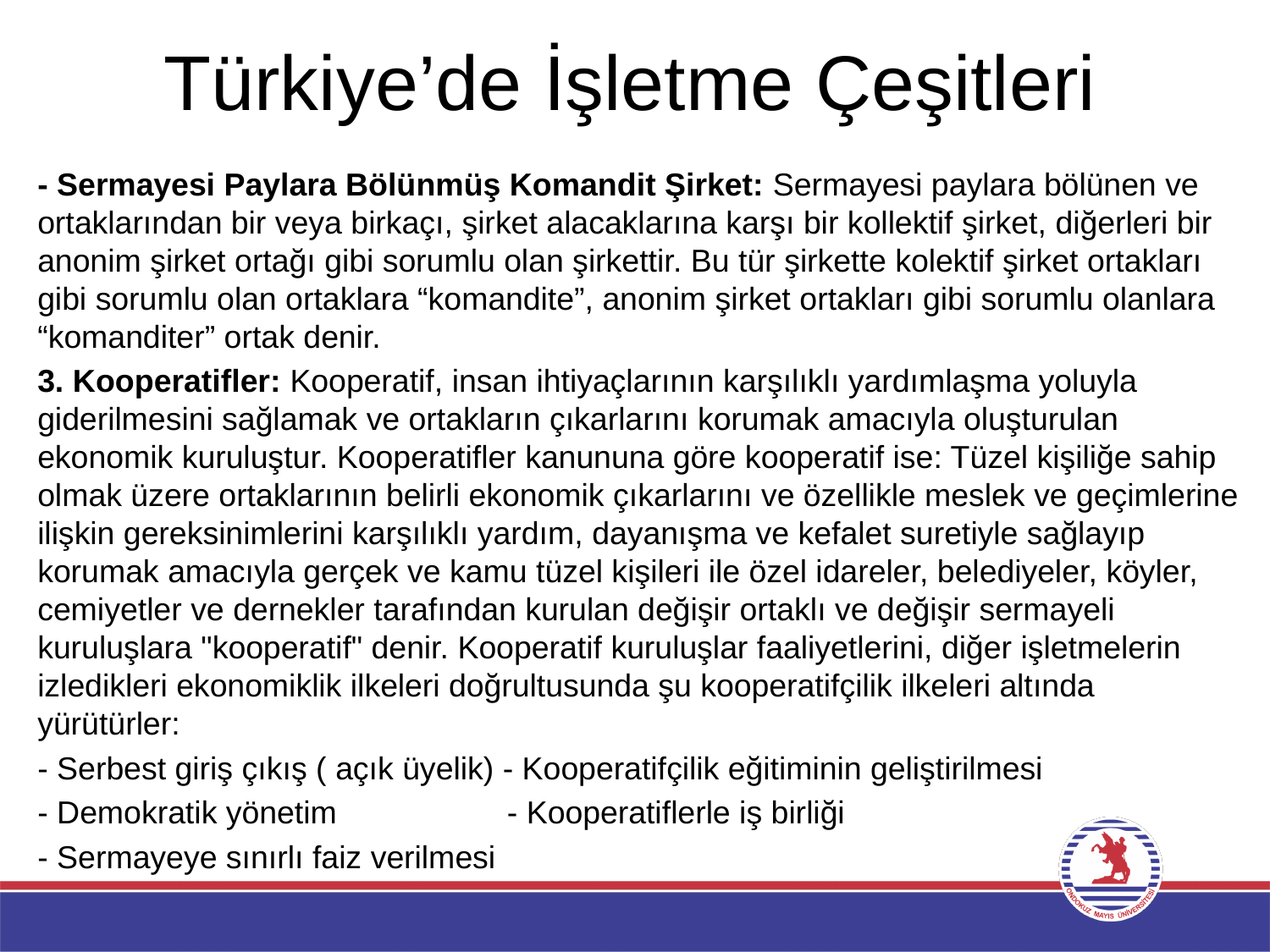

# Türkiye’de İşletme Çeşitleri
- Sermayesi Paylara Bölünmüş Komandit Şirket: Sermayesi paylara bölünen ve ortaklarından bir veya birkaçı, şirket alacaklarına karşı bir kollektif şirket, diğerleri bir anonim şirket ortağı gibi sorumlu olan şirkettir. Bu tür şirkette kolektif şirket ortakları gibi sorumlu olan ortaklara “komandite”, anonim şirket ortakları gibi sorumlu olanlara “komanditer” ortak denir.
3. Kooperatifler: Kooperatif, insan ihtiyaçlarının karşılıklı yardımlaşma yoluyla giderilmesini sağlamak ve ortakların çıkarlarını korumak amacıyla oluşturulan ekonomik kuruluştur. Kooperatifler kanununa göre kooperatif ise: Tüzel kişiliğe sahip olmak üzere ortaklarının belirli ekonomik çıkarlarını ve özellikle meslek ve geçimlerine ilişkin gereksinimlerini karşılıklı yardım, dayanışma ve kefalet suretiyle sağlayıp korumak amacıyla gerçek ve kamu tüzel kişileri ile özel idareler, belediyeler, köyler, cemiyetler ve dernekler tarafından kurulan değişir ortaklı ve değişir sermayeli kuruluşlara "kooperatif" denir. Kooperatif kuruluşlar faaliyetlerini, diğer işletmelerin izledikleri ekonomiklik ilkeleri doğrultusunda şu kooperatifçilik ilkeleri altında yürütürler:
- Serbest giriş çıkış ( açık üyelik) - Kooperatifçilik eğitiminin geliştirilmesi
- Demokratik yönetim	          - Kooperatiflerle iş birliği
- Sermayeye sınırlı faiz verilmesi